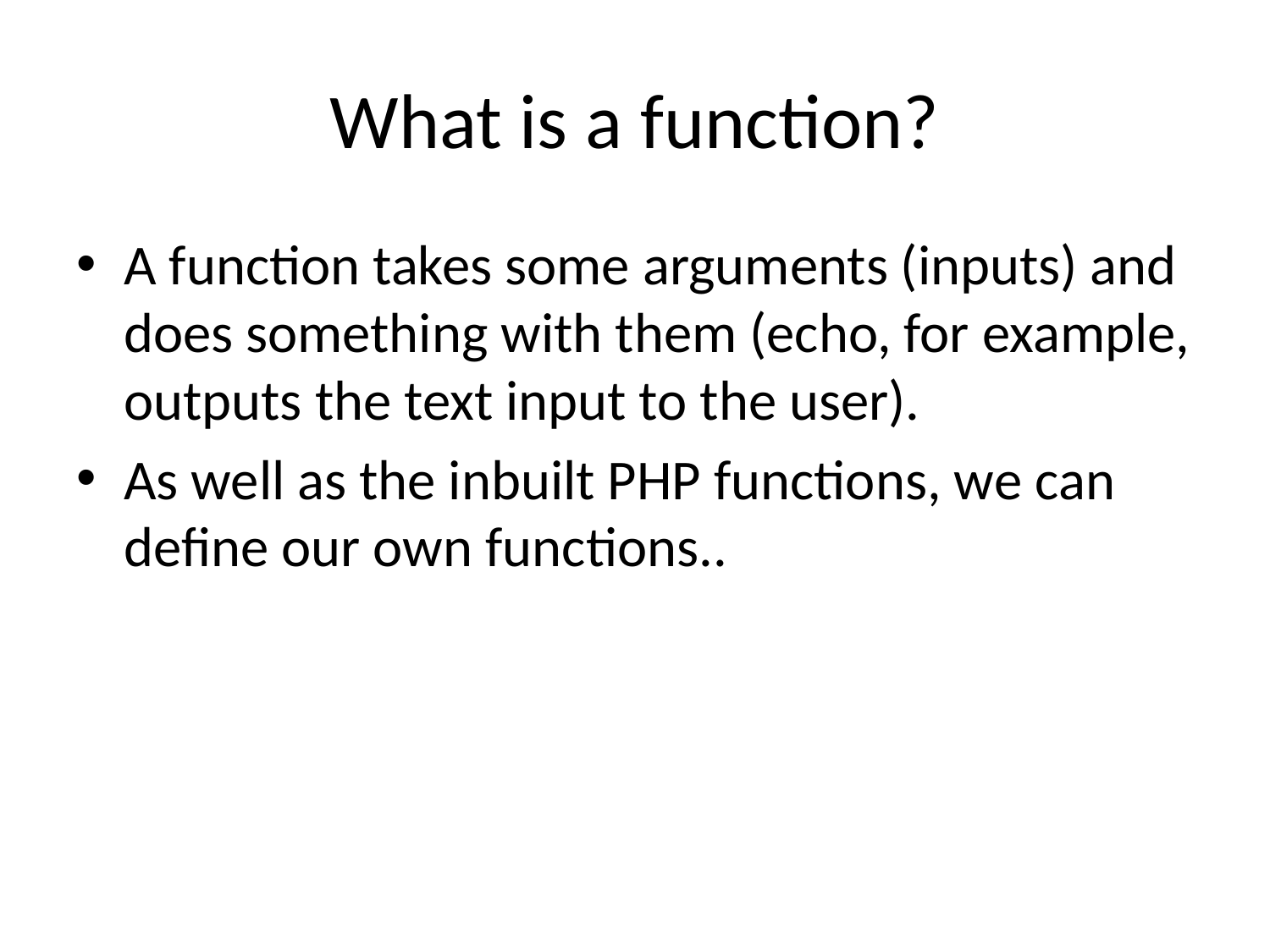

# What is a function?
A function takes some arguments (inputs) and does something with them (echo, for example, outputs the text input to the user).
As well as the inbuilt PHP functions, we can define our own functions..